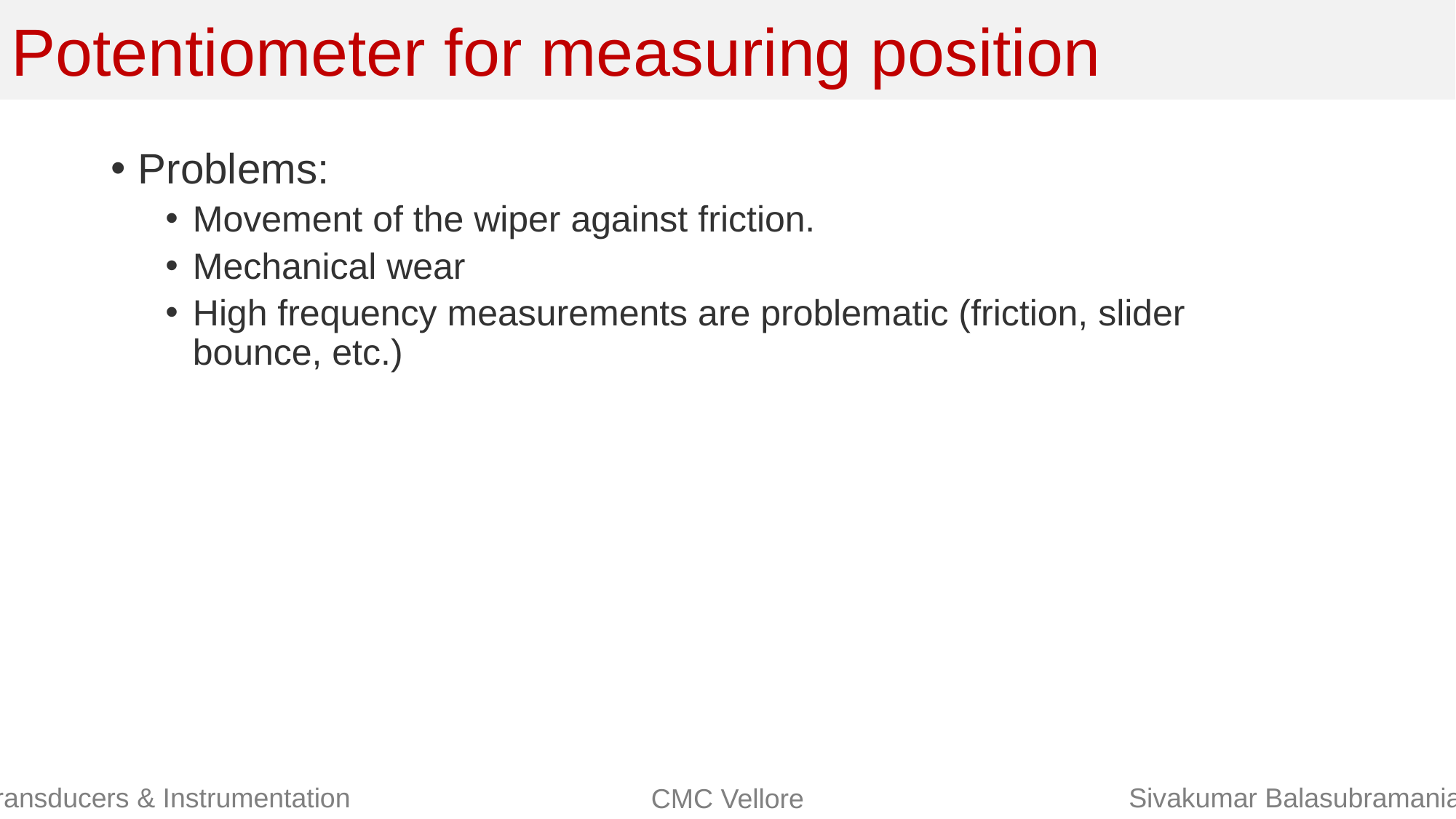

# Potentiometer for measuring position
Problems:
Movement of the wiper against friction.
Mechanical wear
High frequency measurements are problematic (friction, slider bounce, etc.)